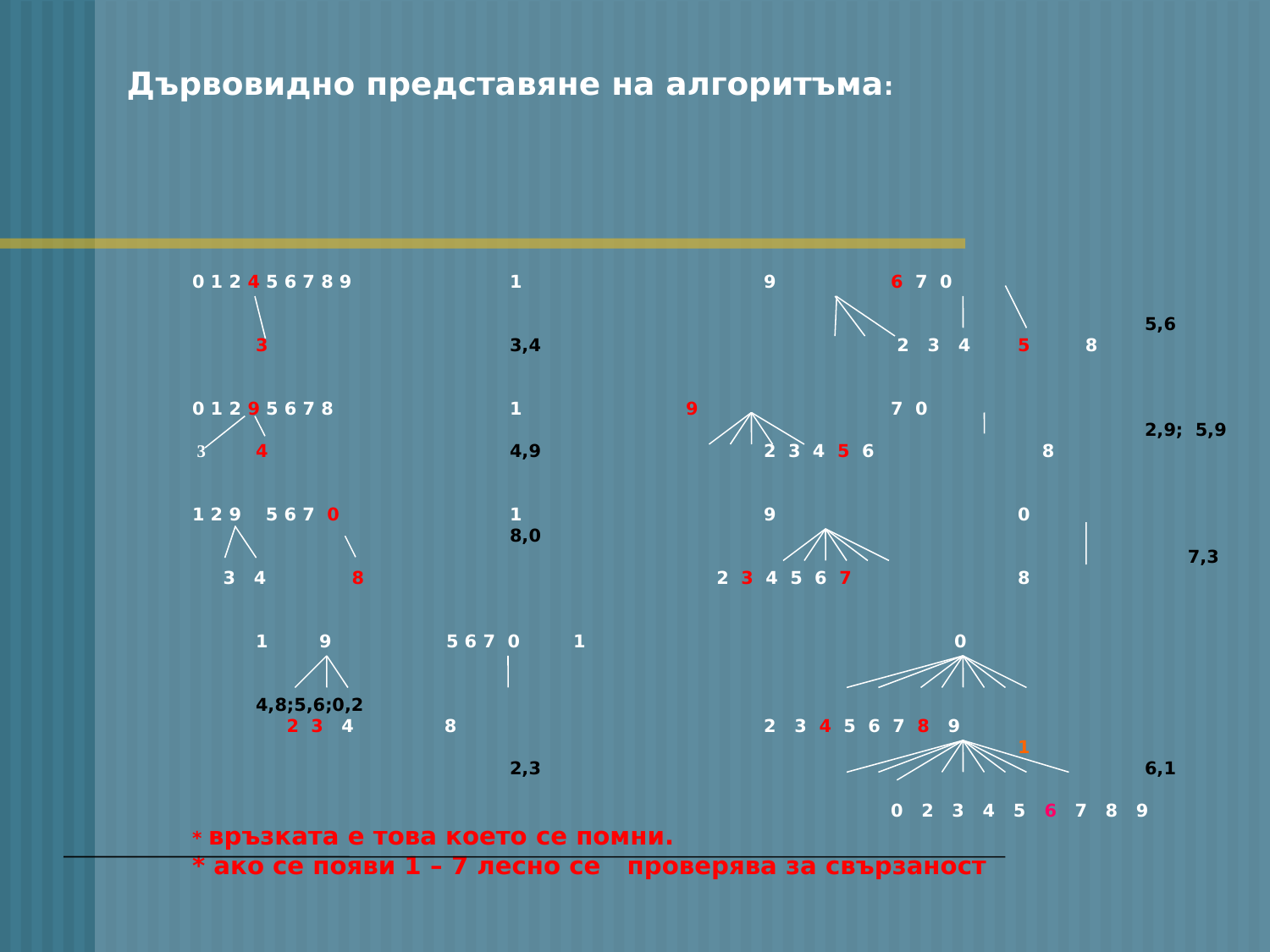

Дървовидно представяне на алгоритъма:

0 1 2 4 5 6 7 8 9		1		9	6  7  0

 								5,6
	3		3,4	               		 2   3   4    	5         8

0 1 2 9 5 6 7 8 		1	        9		7  0
								2,9;  5,9
 3	4		4,9		2  3  4  5  6		    8

1 2 9    5 6 7  0		1		9		0
			8,0
 								       7,3
     3   4              8			             2  3  4  5  6  7  		8

9	5 6 7  0	1			0

   								4,8;5,6;0,2
     	     2  3   4	          8			2   3  4  5  6  7  8   9
							1
			2,3					6,1

						0   2   3   4   5   6   7   8   9
* връзката е това което се помни.
* ако се появи 1 – 7 лесно се   проверява за свързаност